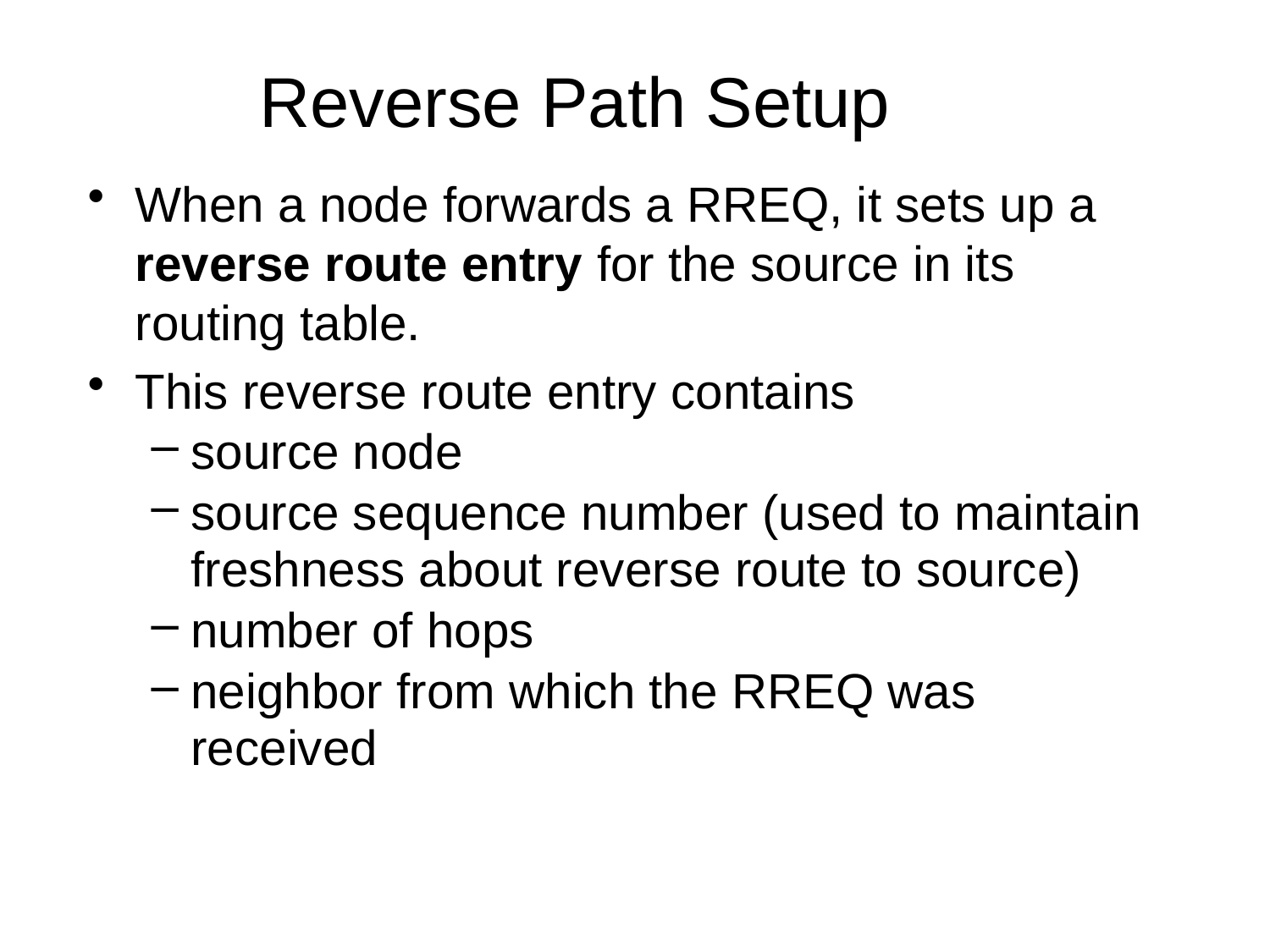

Reverse Path Setup
When a node forwards a RREQ, it sets up a reverse route entry for the source in its routing table.
This reverse route entry contains
source node
source sequence number (used to maintain freshness about reverse route to source)
number of hops
neighbor from which the RREQ was received